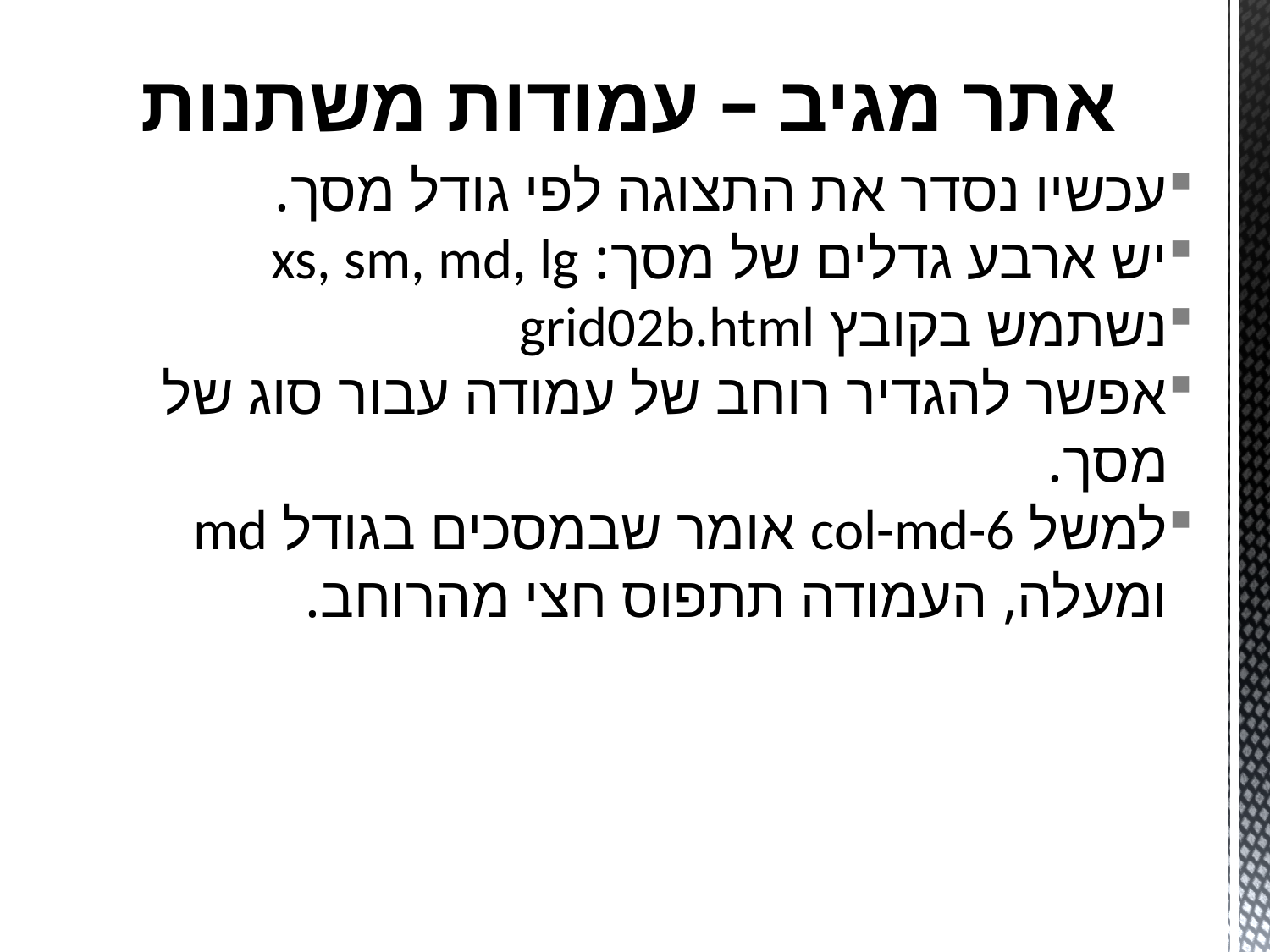

# אתר מגיב – עמודות משתנות
עכשיו נסדר את התצוגה לפי גודל מסך.
יש ארבע גדלים של מסך: xs, sm, md, lg
נשתמש בקובץ grid02b.html
אפשר להגדיר רוחב של עמודה עבור סוג של מסך.
למשל col-md-6 אומר שבמסכים בגודל md ומעלה, העמודה תתפוס חצי מהרוחב.